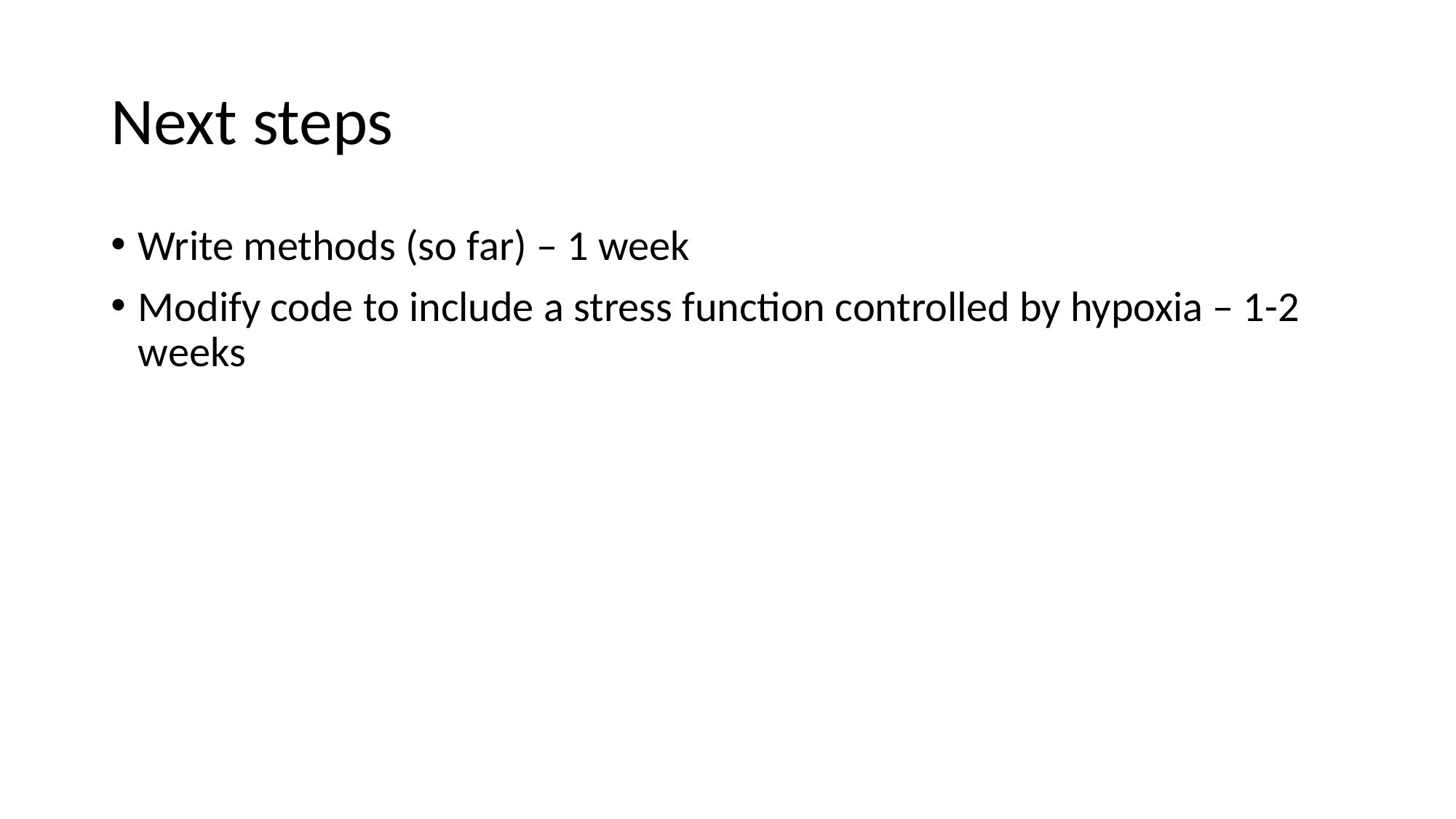

# Next steps
Write methods (so far) – 1 week
Modify code to include a stress function controlled by hypoxia – 1-2 weeks